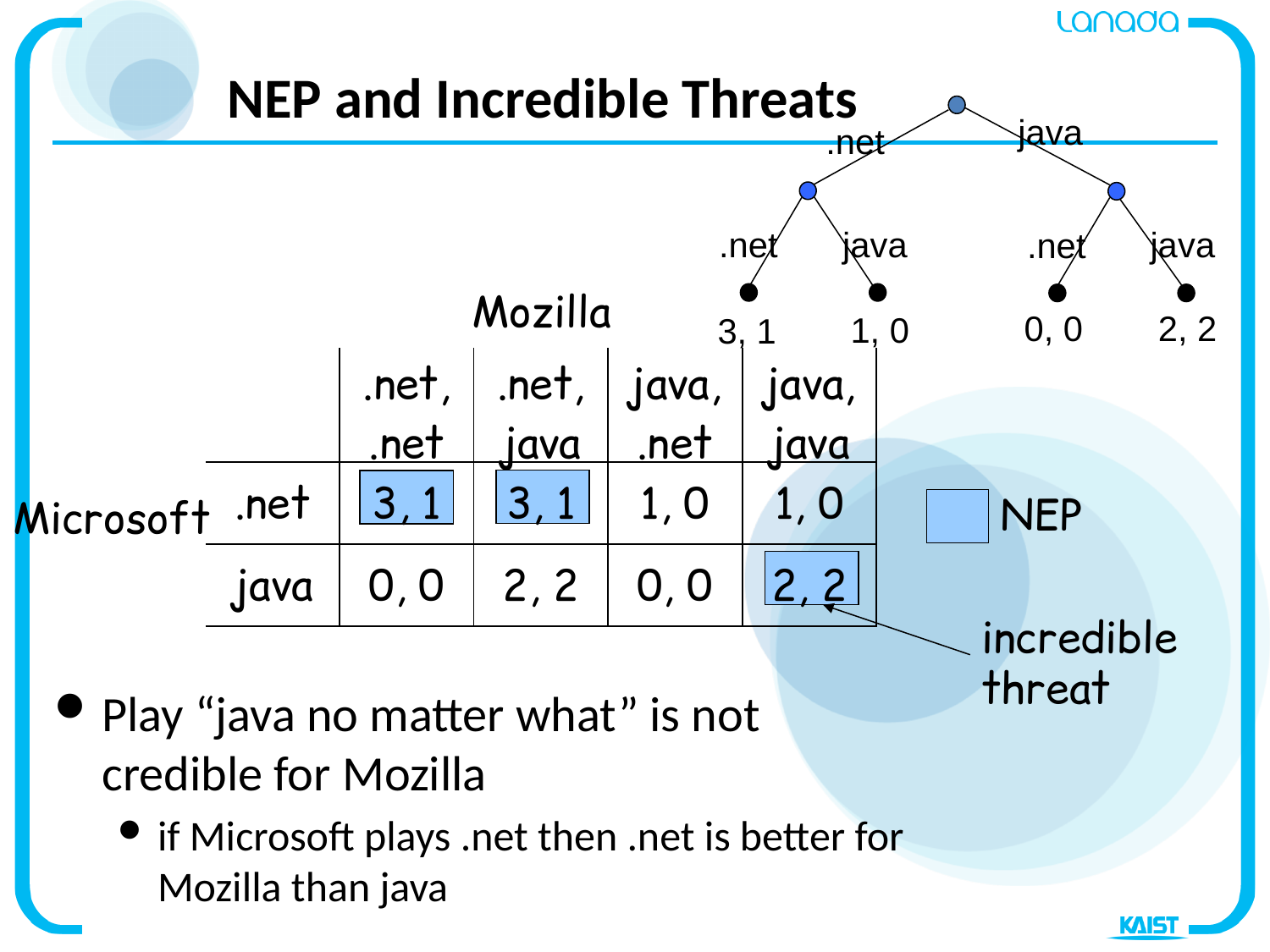

# NEP and Incredible Threats

java

.net

java
.net
java
.net

0, 0
2, 2
1, 0
3, 1
Mozilla
|  | .net, .net | .net, java | java, .net | java, java |
| --- | --- | --- | --- | --- |
| .net | 3, 1 | 3, 1 | 1, 0 | 1, 0 |
| java | 0, 0 | 2, 2 | 0, 0 | 2, 2 |

NEP
Microsoft

incredible
threat

Play “java no matter what” is not credible for Mozilla
if Microsoft plays .net then .net is better for Mozilla than java